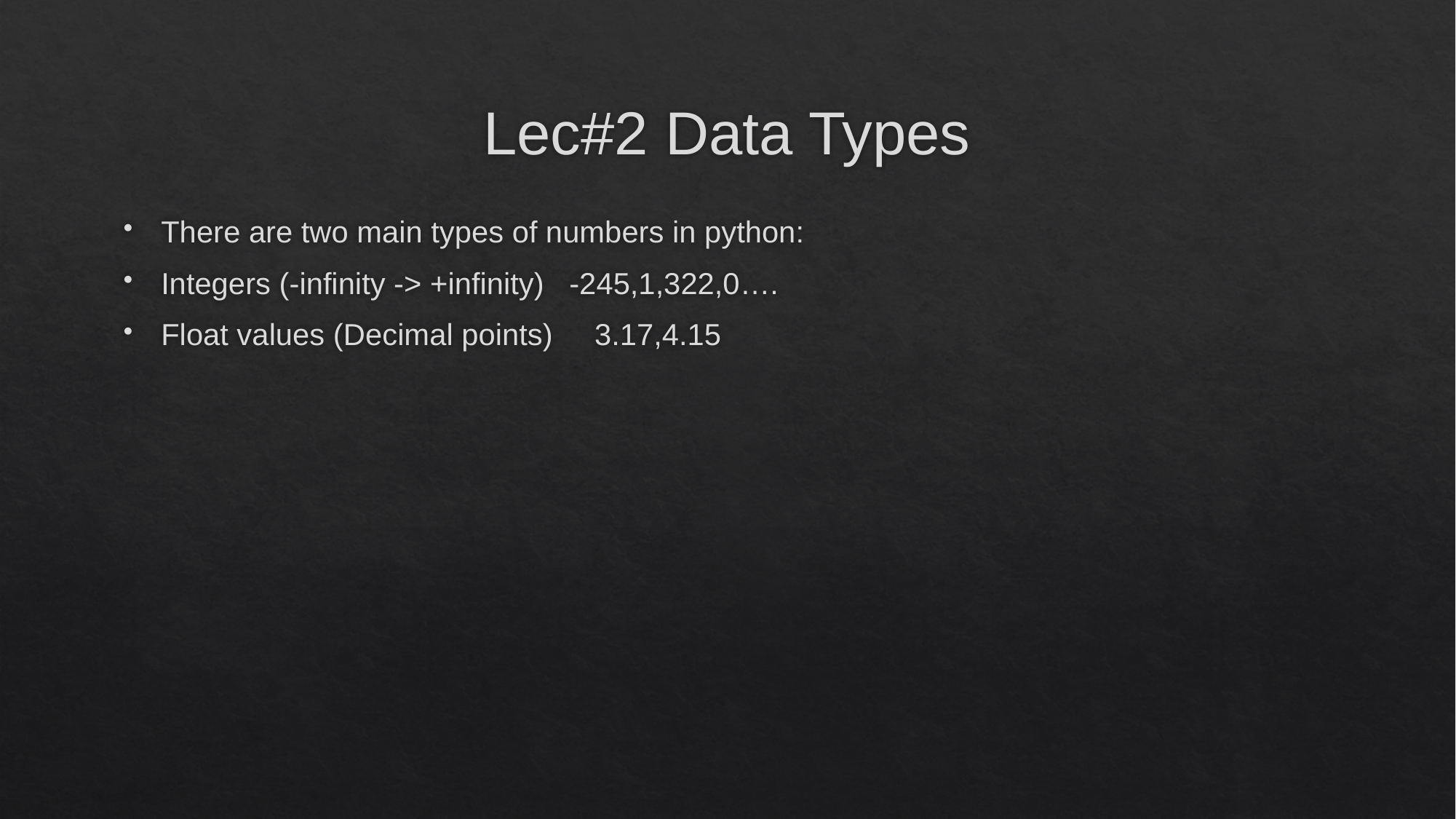

# Lec#2 Data Types
There are two main types of numbers in python:
Integers (-infinity -> +infinity)   -245,1,322,0….
Float values (Decimal points)     3.17,4.15